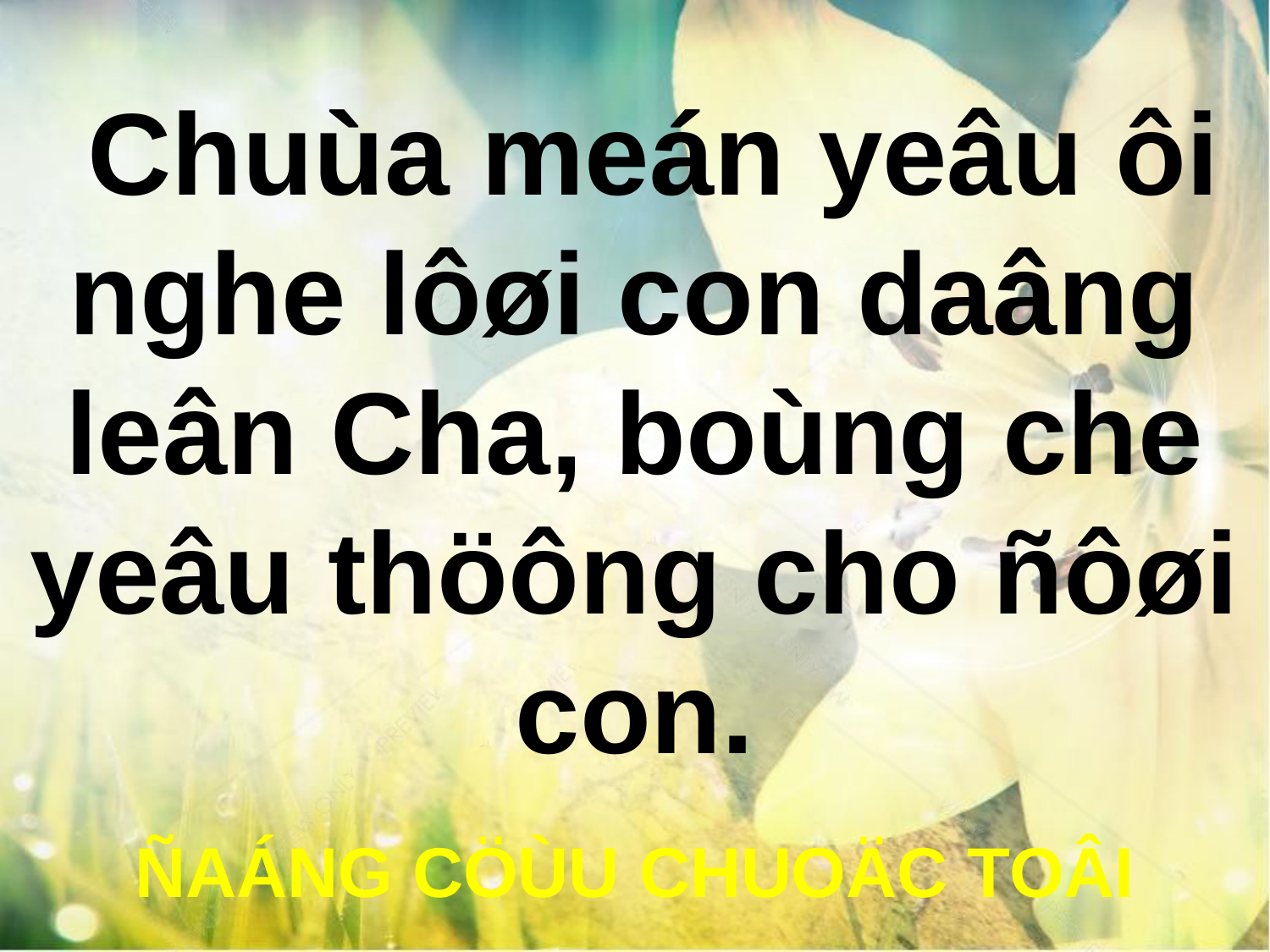

Chuùa meán yeâu ôi nghe lôøi con daâng leân Cha, boùng che yeâu thöông cho ñôøi con.
ÑAÁNG CÖÙU CHUOÄC TOÂI